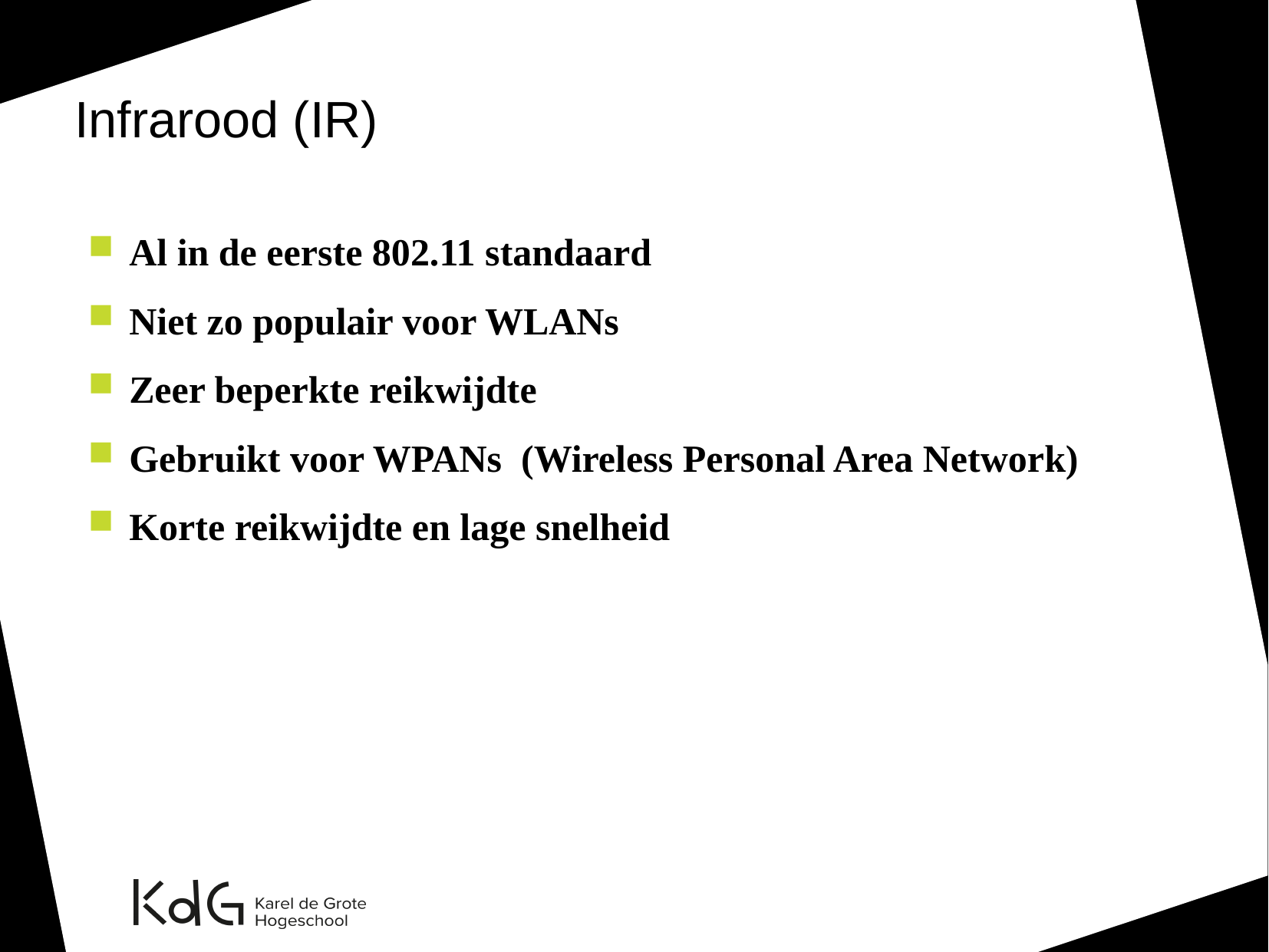

Infrarood (IR)
Al in de eerste 802.11 standaard
Niet zo populair voor WLANs
Zeer beperkte reikwijdte
Gebruikt voor WPANs  (Wireless Personal Area Network)
Korte reikwijdte en lage snelheid